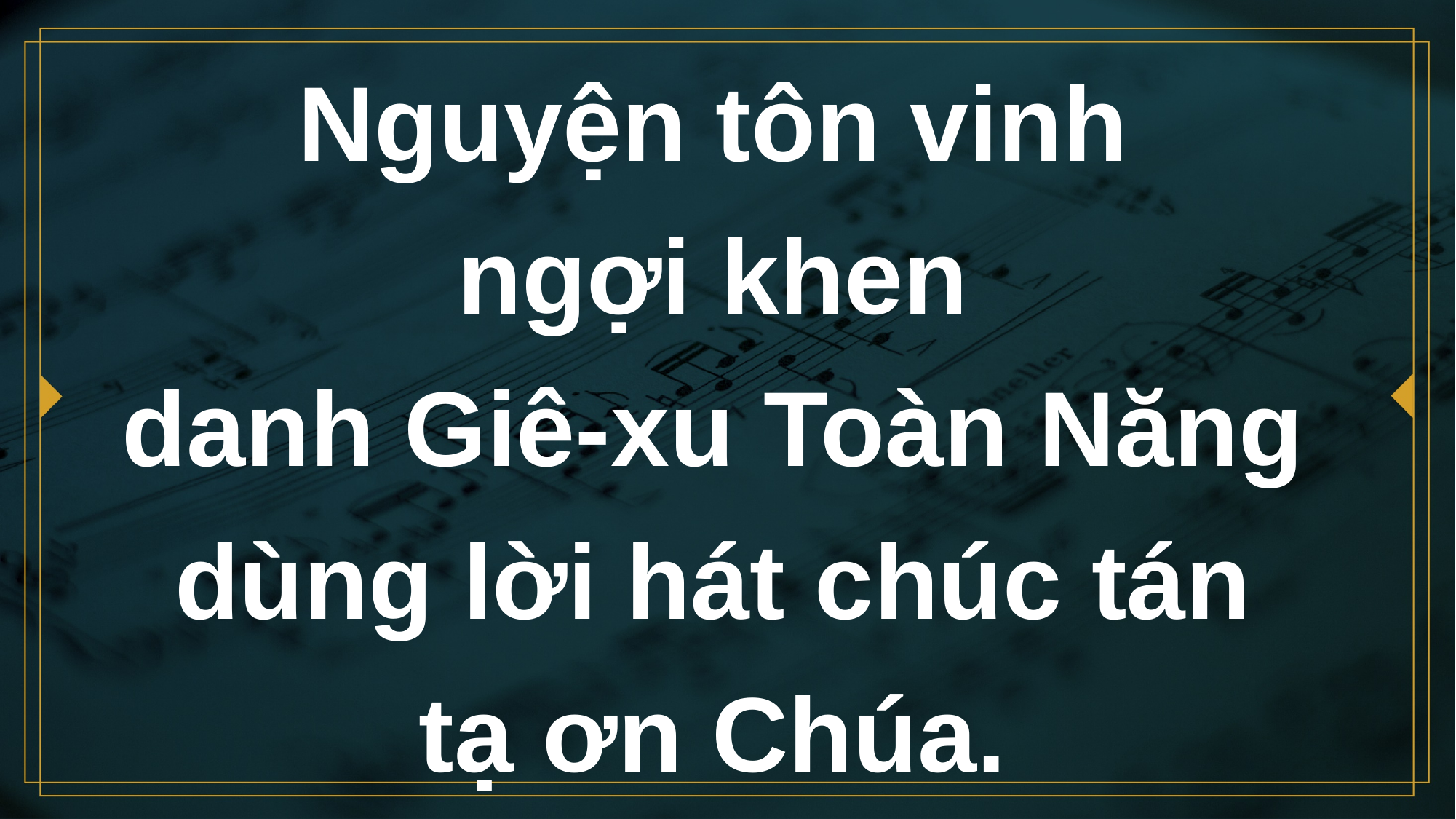

# Nguyện tôn vinh ngợi khen danh Giê-xu Toàn Năng
dùng lời hát chúc tán
tạ ơn Chúa.